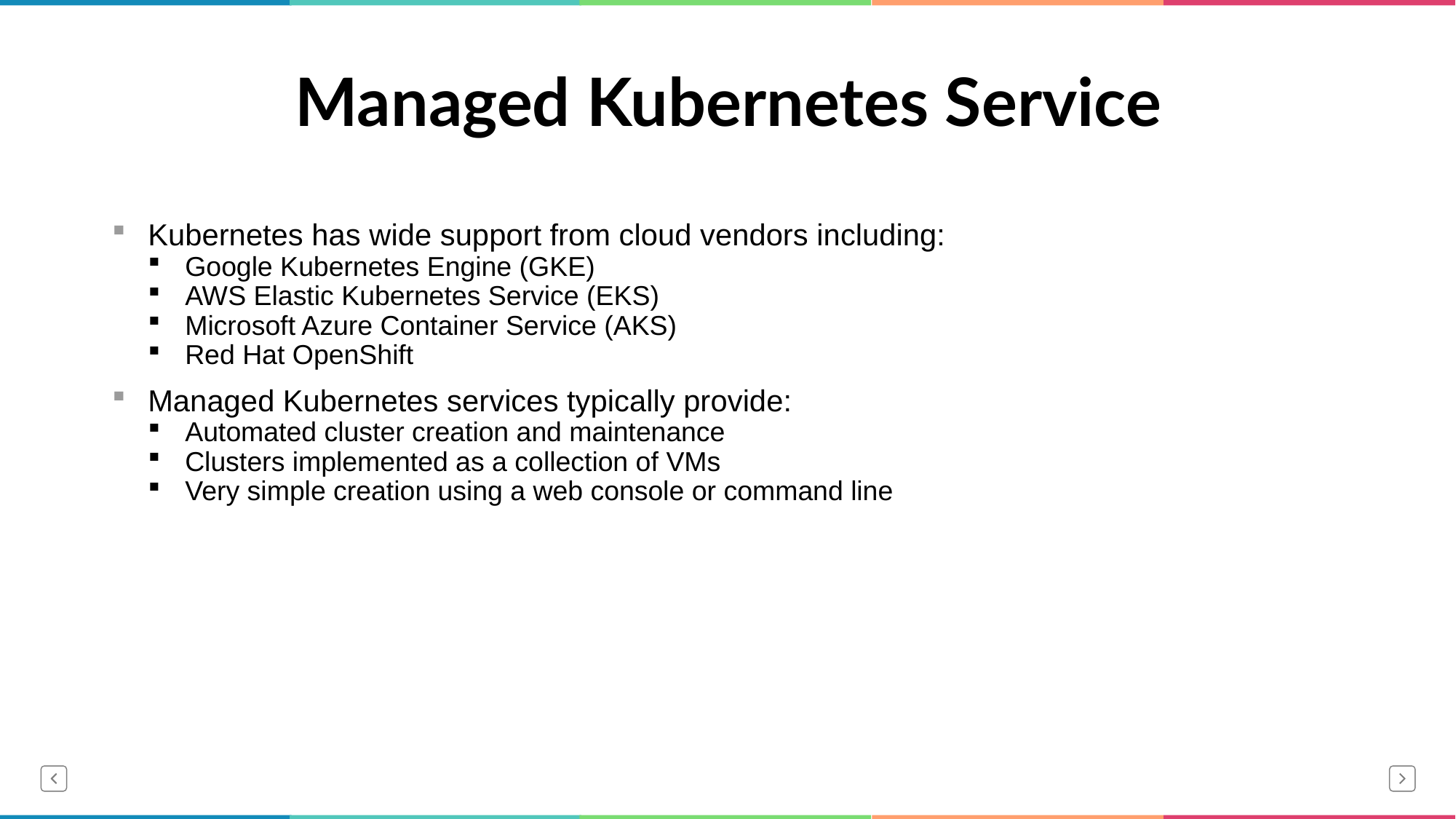

# Managed Kubernetes Service

Kubernetes has wide support from cloud vendors including:
Google Kubernetes Engine (GKE)
AWS Elastic Kubernetes Service (EKS)
Microsoft Azure Container Service (AKS)
Red Hat OpenShift
Managed Kubernetes services typically provide:
Automated cluster creation and maintenance
Clusters implemented as a collection of VMs
Very simple creation using a web console or command line